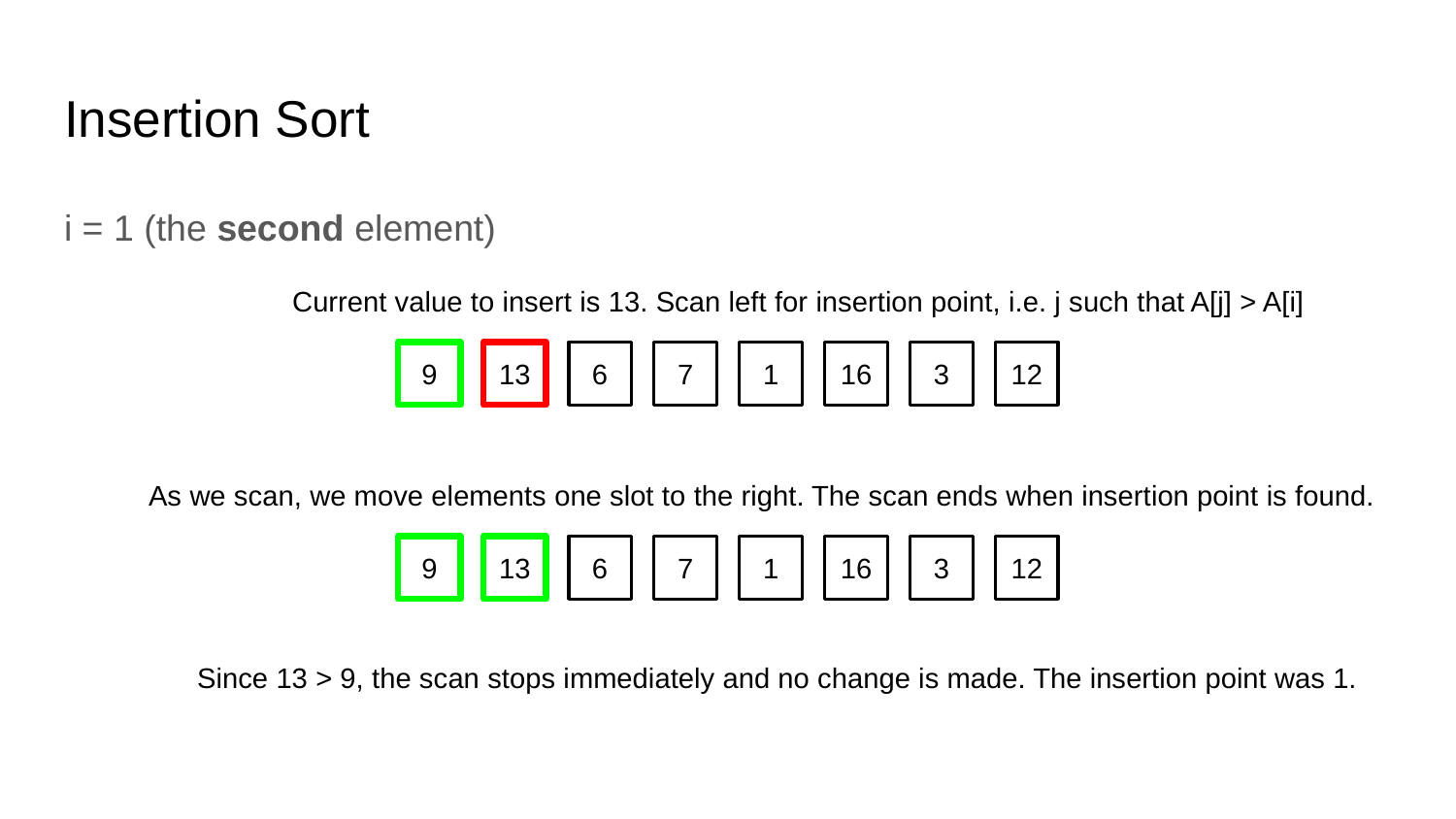

# Insertion Sort
i = 1 (the second element)
Current value to insert is 13. Scan left for insertion point, i.e. j such that A[j] > A[i]
9
13
6
7
1
16
3
12
As we scan, we move elements one slot to the right. The scan ends when insertion point is found.
9
13
6
7
1
16
3
12
Since 13 > 9, the scan stops immediately and no change is made. The insertion point was 1.